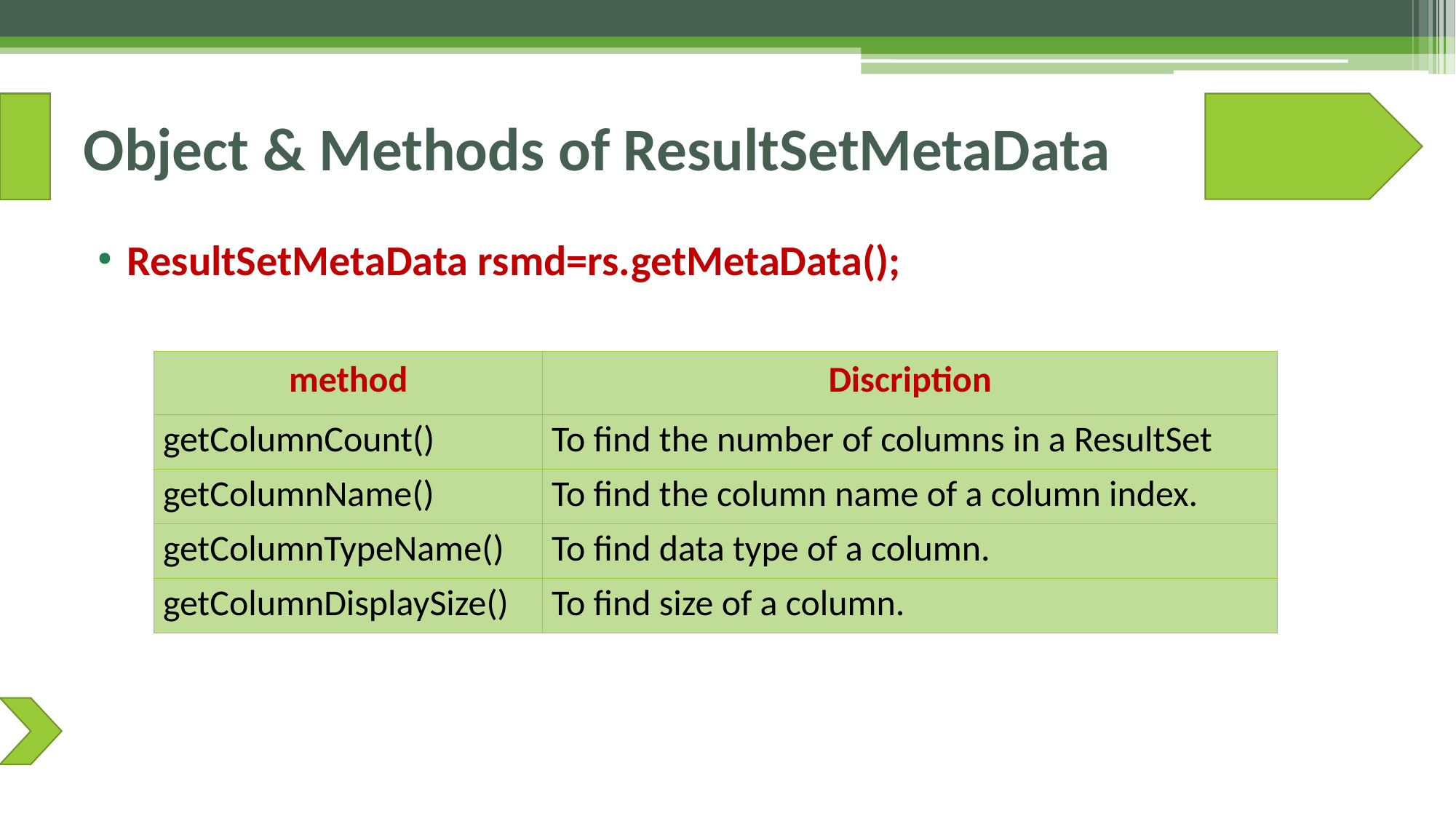

# Object & Methods of ResultSetMetaData
ResultSetMetaData rsmd=rs.getMetaData();
| method | Discription |
| --- | --- |
| getColumnCount() | To find the number of columns in a ResultSet |
| getColumnName() | To find the column name of a column index. |
| getColumnTypeName() | To find data type of a column. |
| getColumnDisplaySize() | To find size of a column. |